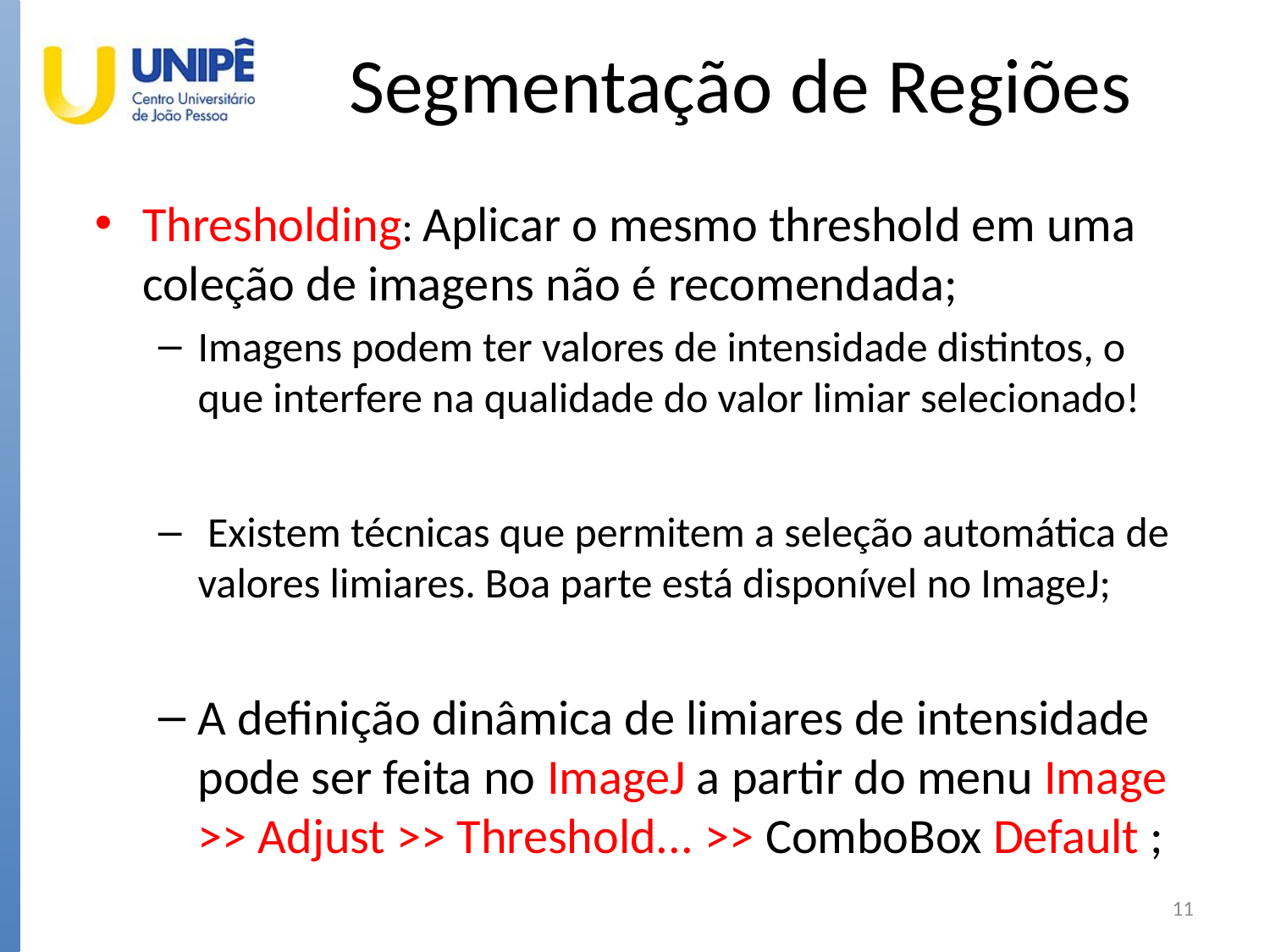

# Segmentação de Regiões
Thresholding: Aplicar o mesmo threshold em uma coleção de imagens não é recomendada;
Imagens podem ter valores de intensidade distintos, o que interfere na qualidade do valor limiar selecionado!

 Existem técnicas que permitem a seleção automática de valores limiares. Boa parte está disponível no ImageJ;

A definição dinâmica de limiares de intensidade pode ser feita no ImageJ a partir do menu Image >> Adjust >> Threshold... >> ComboBox Default ;

11